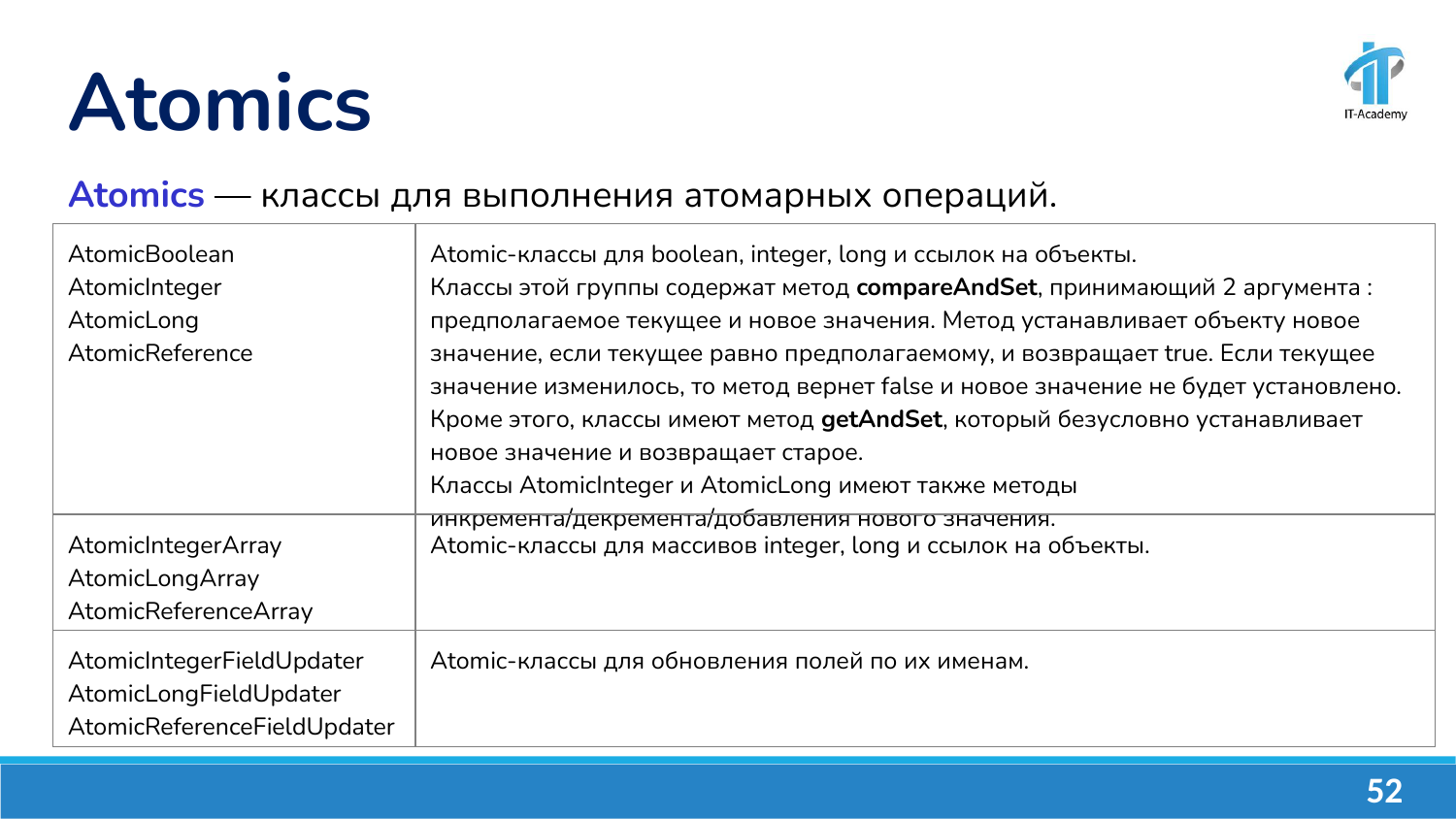

Atomics
Atomics — классы для выполнения атомарных операций.
| AtomicBoolean AtomicInteger AtomicLong AtomicReference | Atomic-классы для boolean, integer, long и ссылок на объекты. Классы этой группы содержат метод compareAndSet, принимающий 2 аргумента : предполагаемое текущее и новое значения. Метод устанавливает объекту новое значение, если текущее равно предполагаемому, и возвращает true. Если текущее значение изменилось, то метод вернет false и новое значение не будет установлено. Кроме этого, классы имеют метод getAndSet, который безусловно устанавливает новое значение и возвращает старое. Классы AtomicInteger и AtomicLong имеют также методы инкремента/декремента/добавления нового значения. |
| --- | --- |
| AtomicIntegerArray AtomicLongArray AtomicReferenceArray | Atomic-классы для массивов integer, long и ссылок на объекты. |
| AtomicIntegerFieldUpdater AtomicLongFieldUpdater AtomicReferenceFieldUpdater | Atomic-классы для обновления полей по их именам. |
52